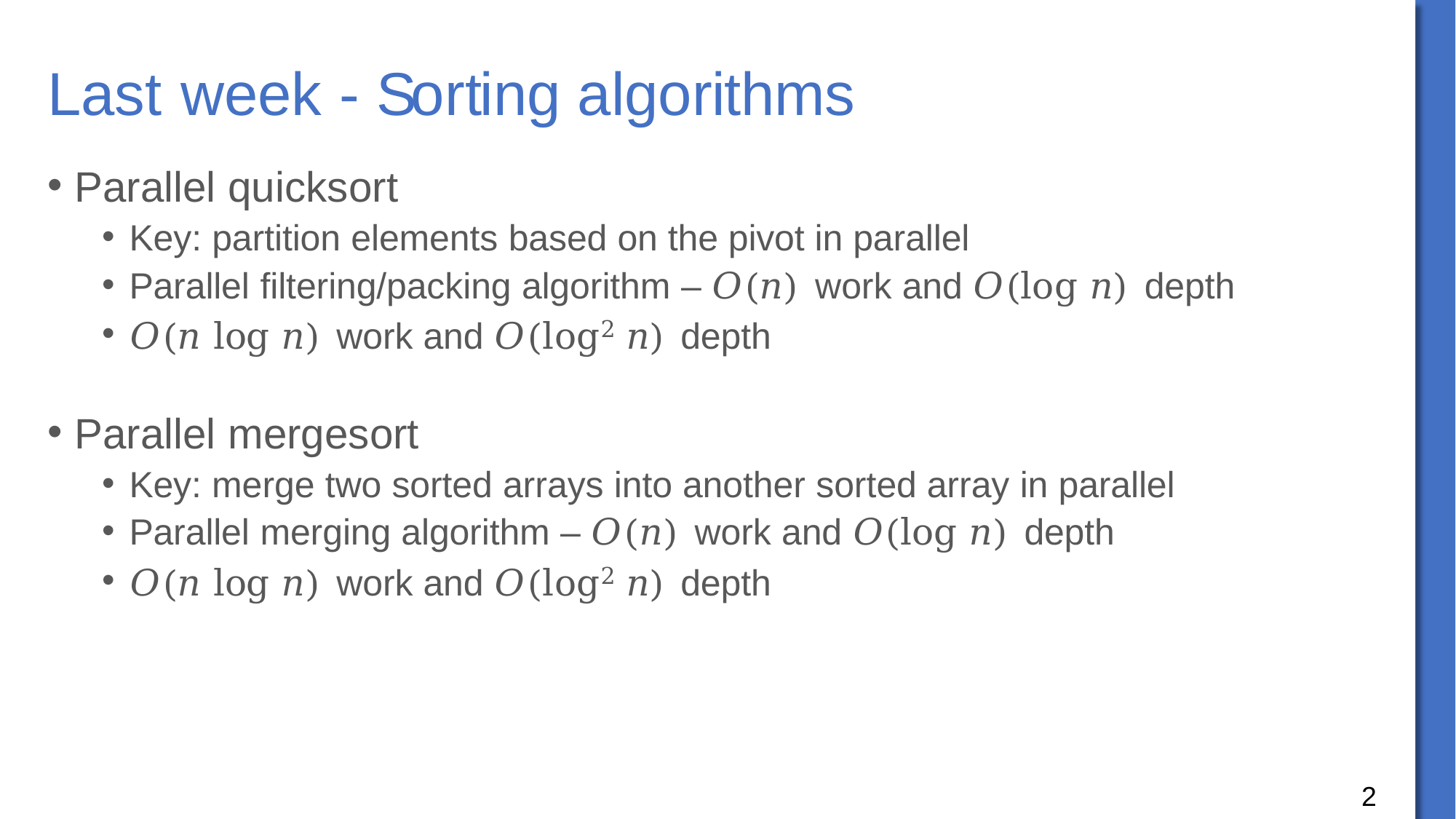

# Last week - Sorting algorithms
Parallel quicksort
Key: partition elements based on the pivot in parallel
Parallel filtering/packing algorithm – 𝑂(𝑛) work and 𝑂(log 𝑛) depth
𝑂(𝑛 log 𝑛) work and 𝑂(log2 𝑛) depth
Parallel mergesort
Key: merge two sorted arrays into another sorted array in parallel
Parallel merging algorithm – 𝑂(𝑛) work and 𝑂(log 𝑛) depth
𝑂(𝑛 log 𝑛) work and 𝑂(log2 𝑛) depth
2